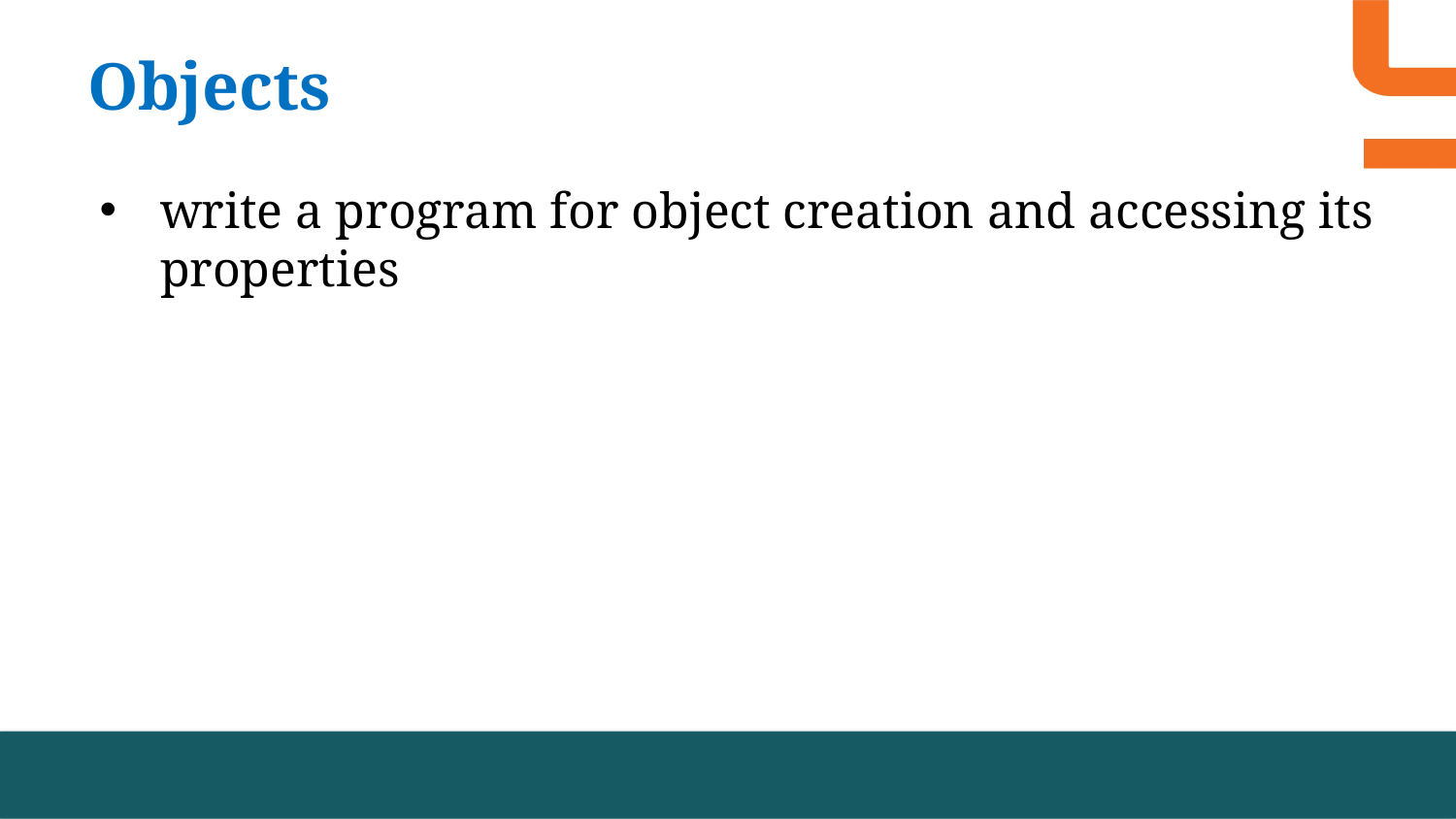

# Objects

write a program for object creation and accessing its properties